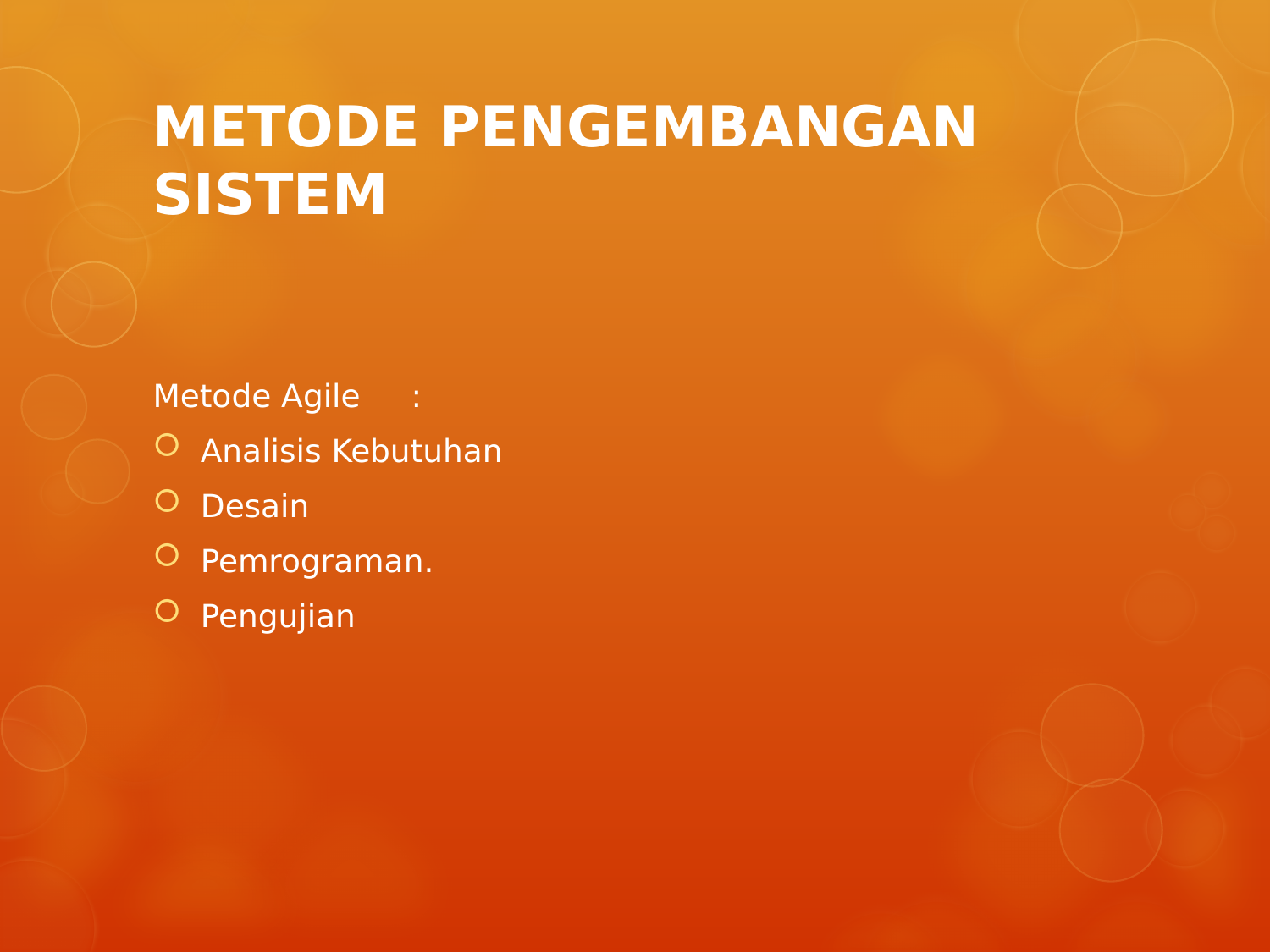

# METODE PENGEMBANGAN SISTEM
Metode Agile     :
Analisis Kebutuhan
Desain
Pemrograman.
Pengujian